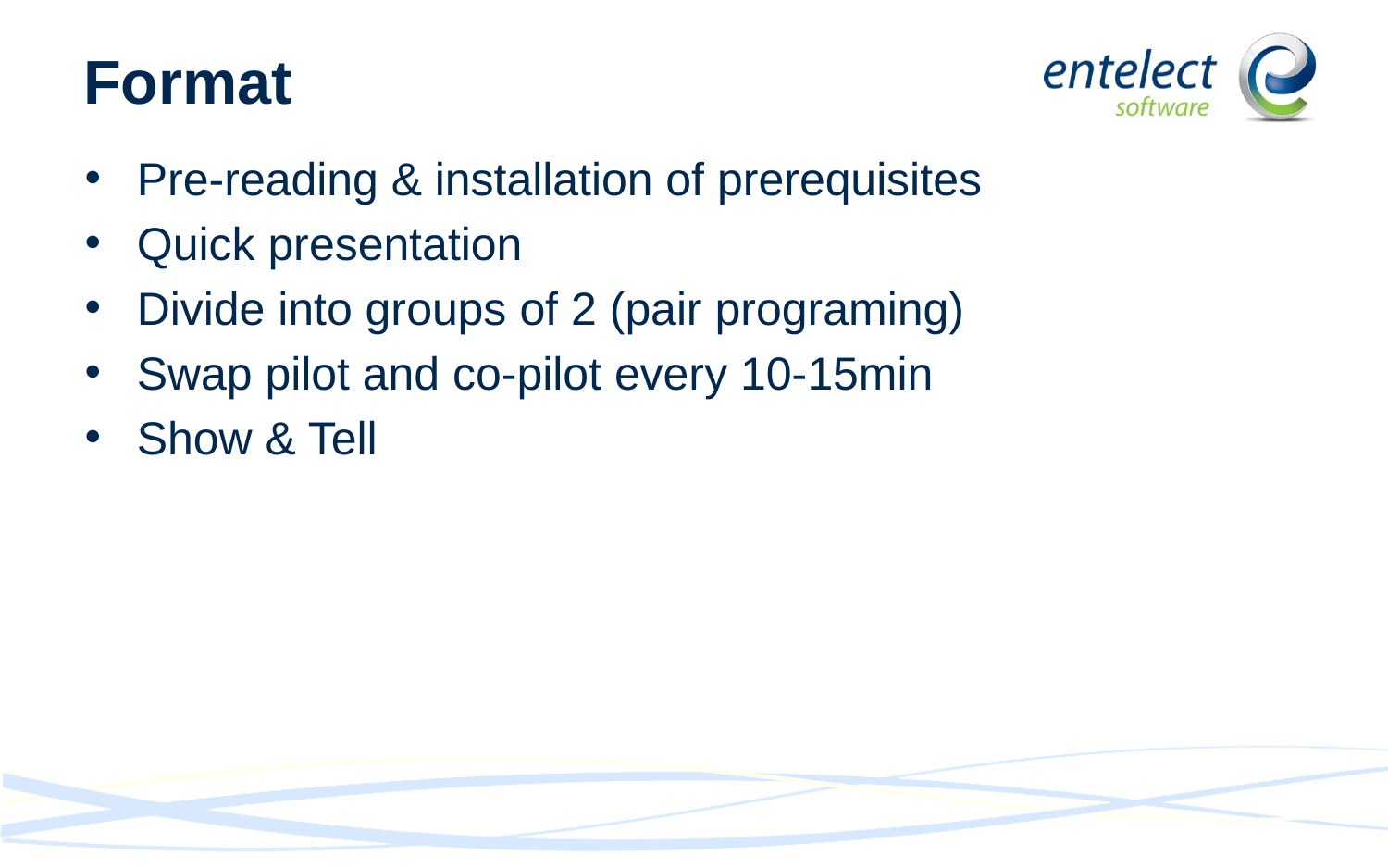

# Format
Pre-reading & installation of prerequisites
Quick presentation
Divide into groups of 2 (pair programing)
Swap pilot and co-pilot every 10-15min
Show & Tell